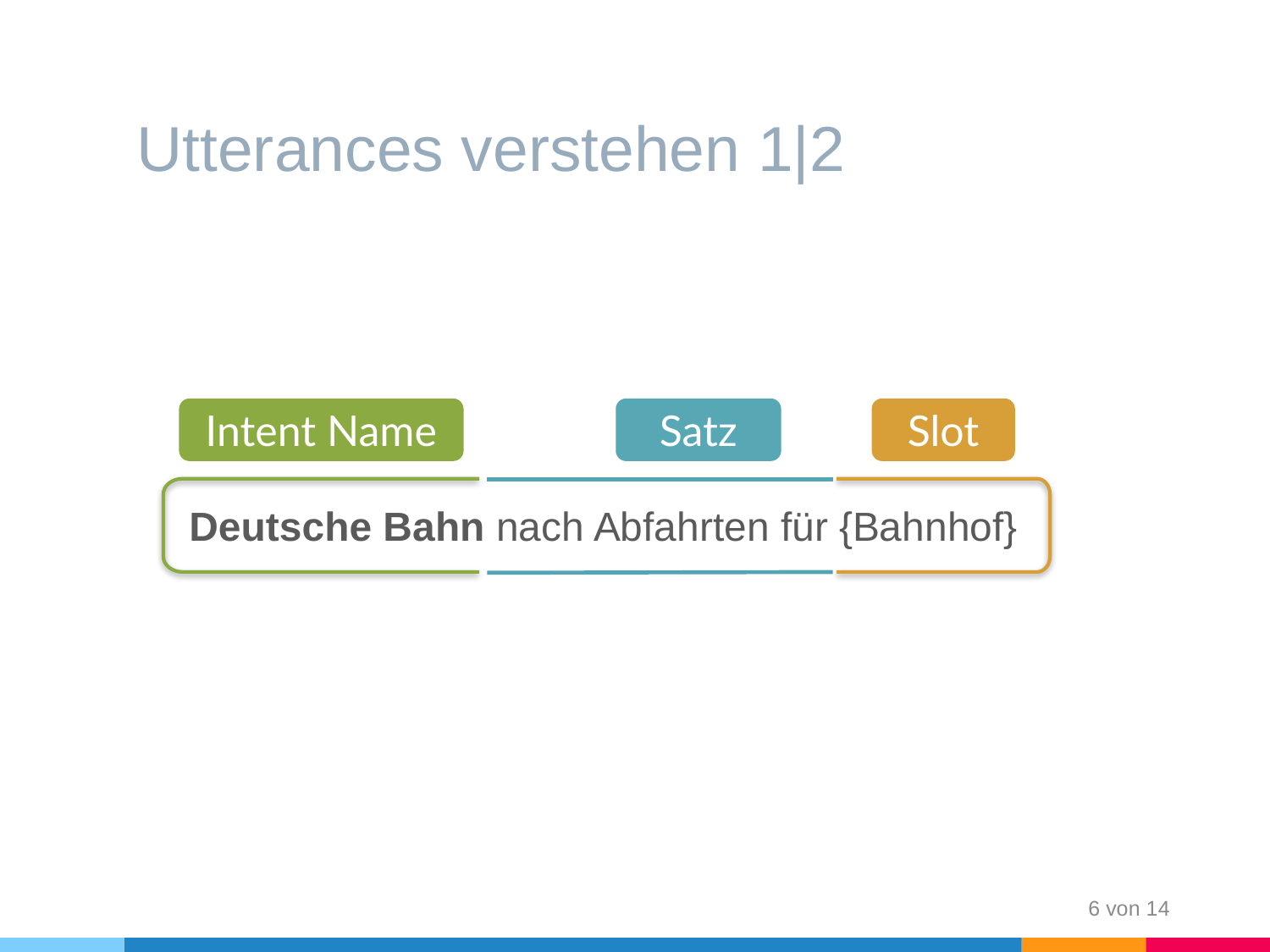

# Utterances verstehen 1|2
Satz
Intent Name
Slot

Deutsche Bahn nach Abfahrten für {Bahnhof}

6 von 14